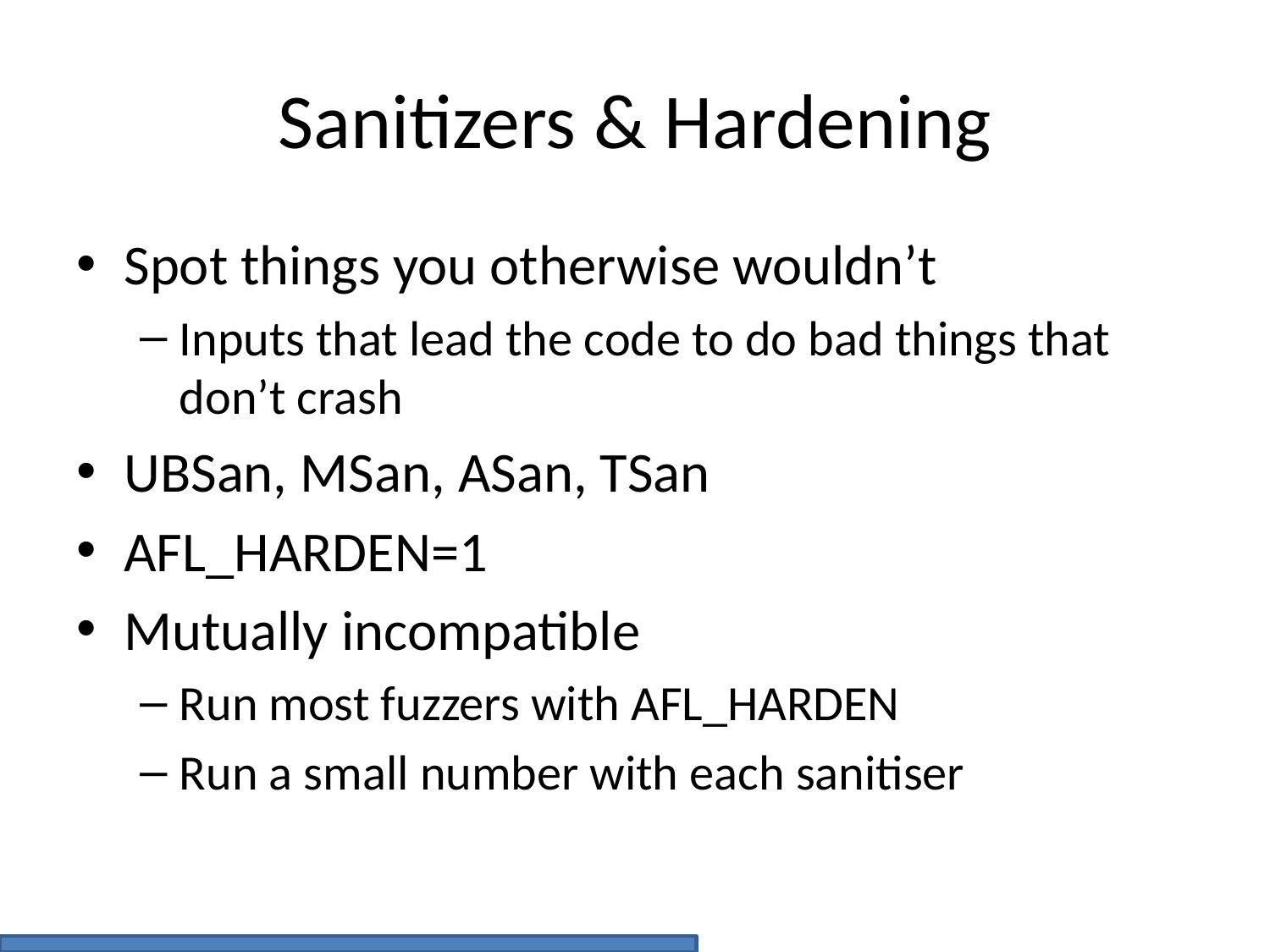

# Sanitizers & Hardening
Spot things you otherwise wouldn’t
Inputs that lead the code to do bad things that don’t crash
UBSan, MSan, ASan, TSan
AFL_HARDEN=1
Mutually incompatible
Run most fuzzers with AFL_HARDEN
Run a small number with each sanitiser